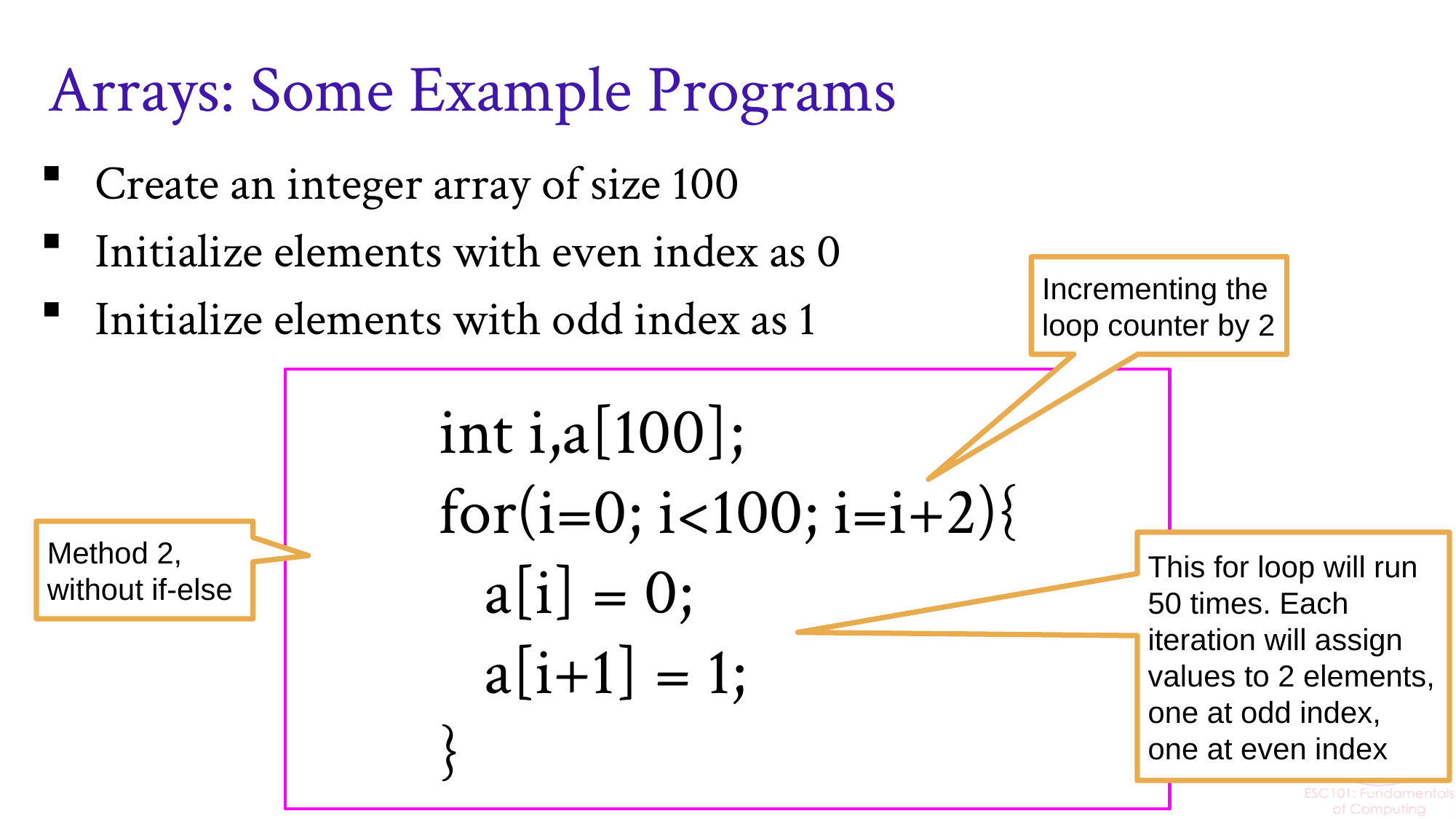

# Arrays: Some Example Programs
Create an integer array of size 100
Initialize elements with even index as 0
Initialize elements with odd index as 1

Incrementing the loop counter by 2

int i,a[100];
for(i=0; i<100; i=i+2){
   a[i] = 0;
   a[i+1] = 1;
}
Method 2, without if-else
This for loop will run 50 times. Each iteration will assign values to 2 elements, one at odd index, one at even index
11